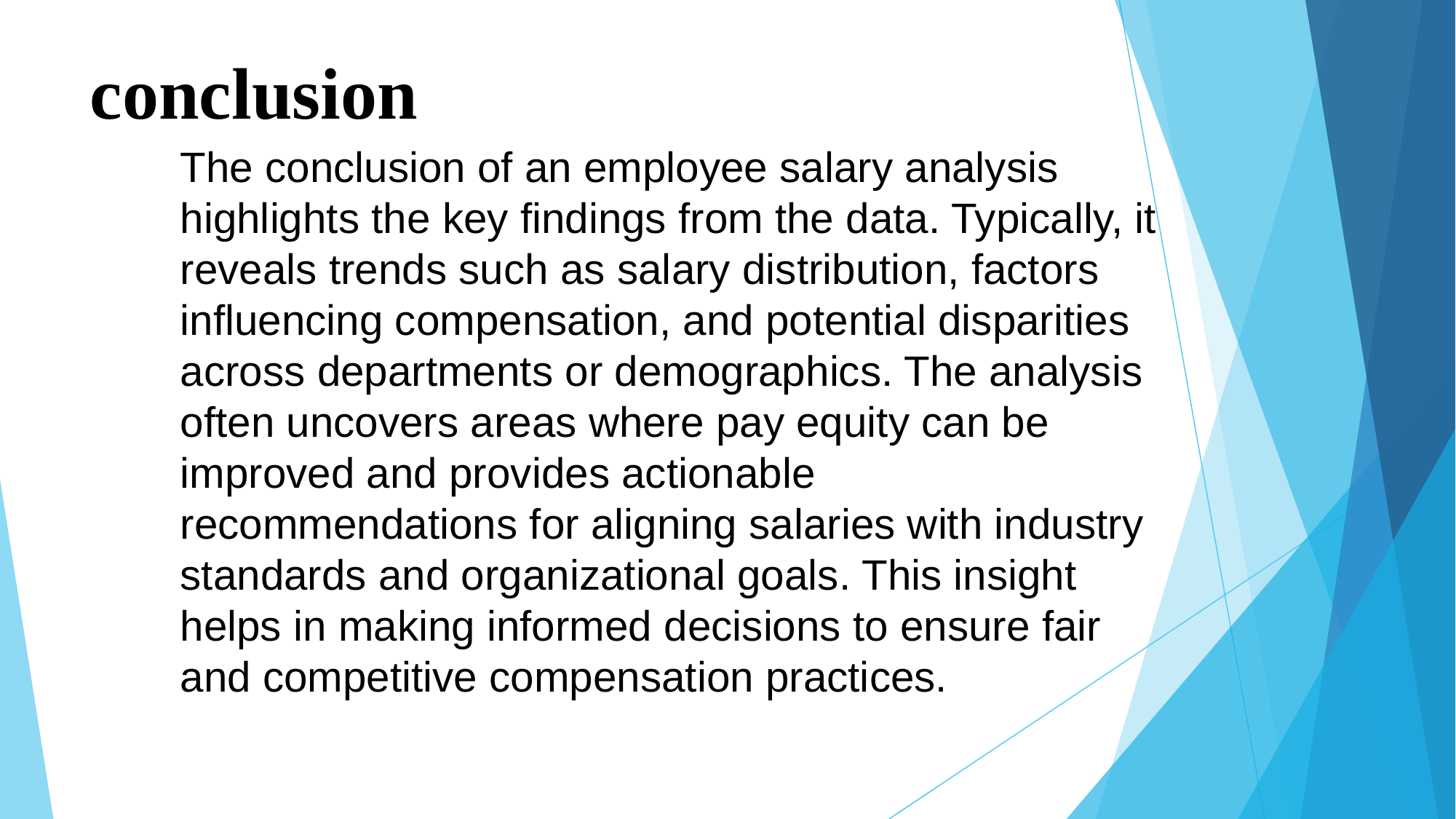

# conclusion
The conclusion of an employee salary analysis highlights the key findings from the data. Typically, it reveals trends such as salary distribution, factors influencing compensation, and potential disparities across departments or demographics. The analysis often uncovers areas where pay equity can be improved and provides actionable recommendations for aligning salaries with industry standards and organizational goals. This insight helps in making informed decisions to ensure fair and competitive compensation practices.